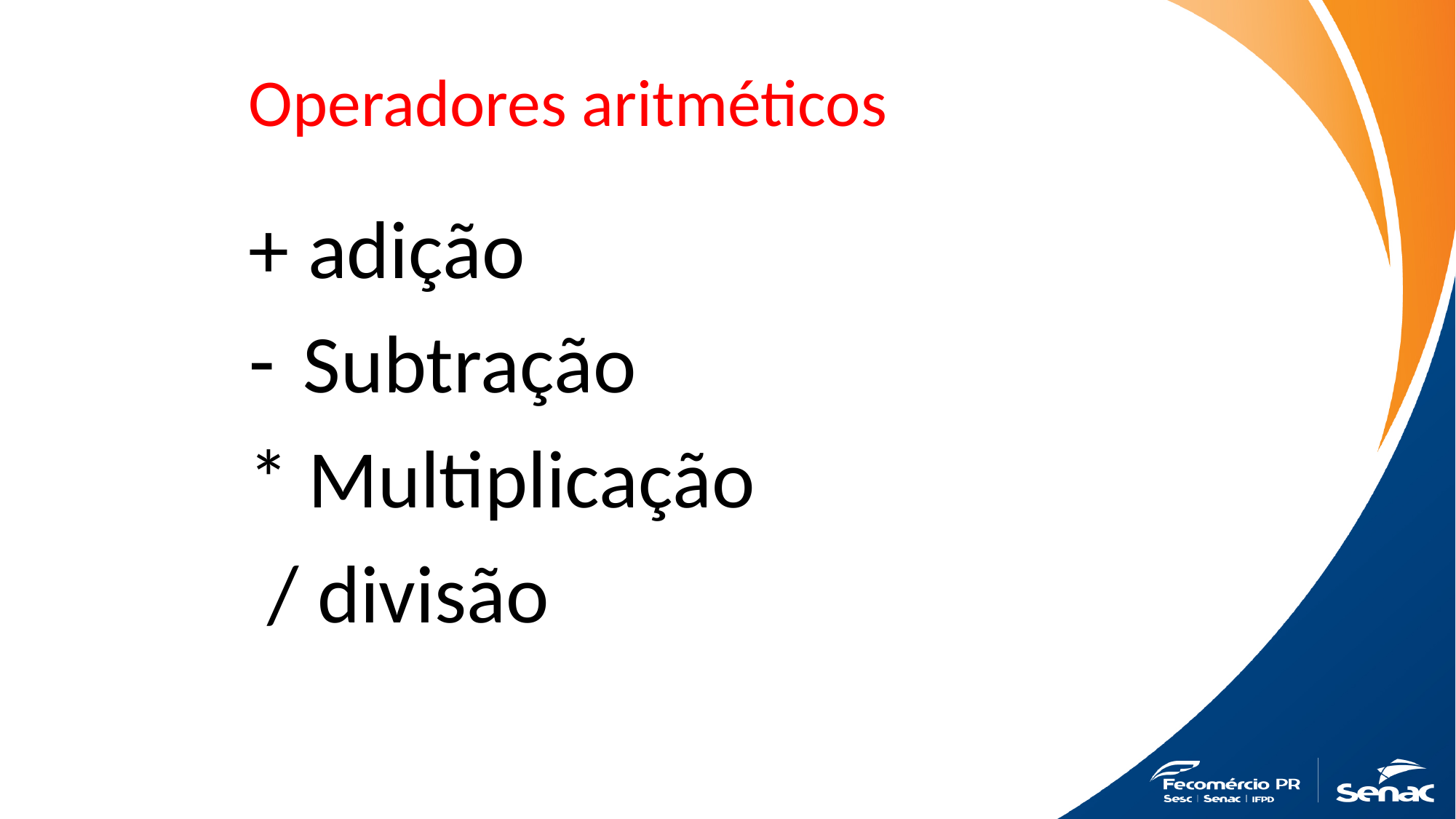

# Operadores aritméticos
+ adição
Subtração
* Multiplicação
 / divisão